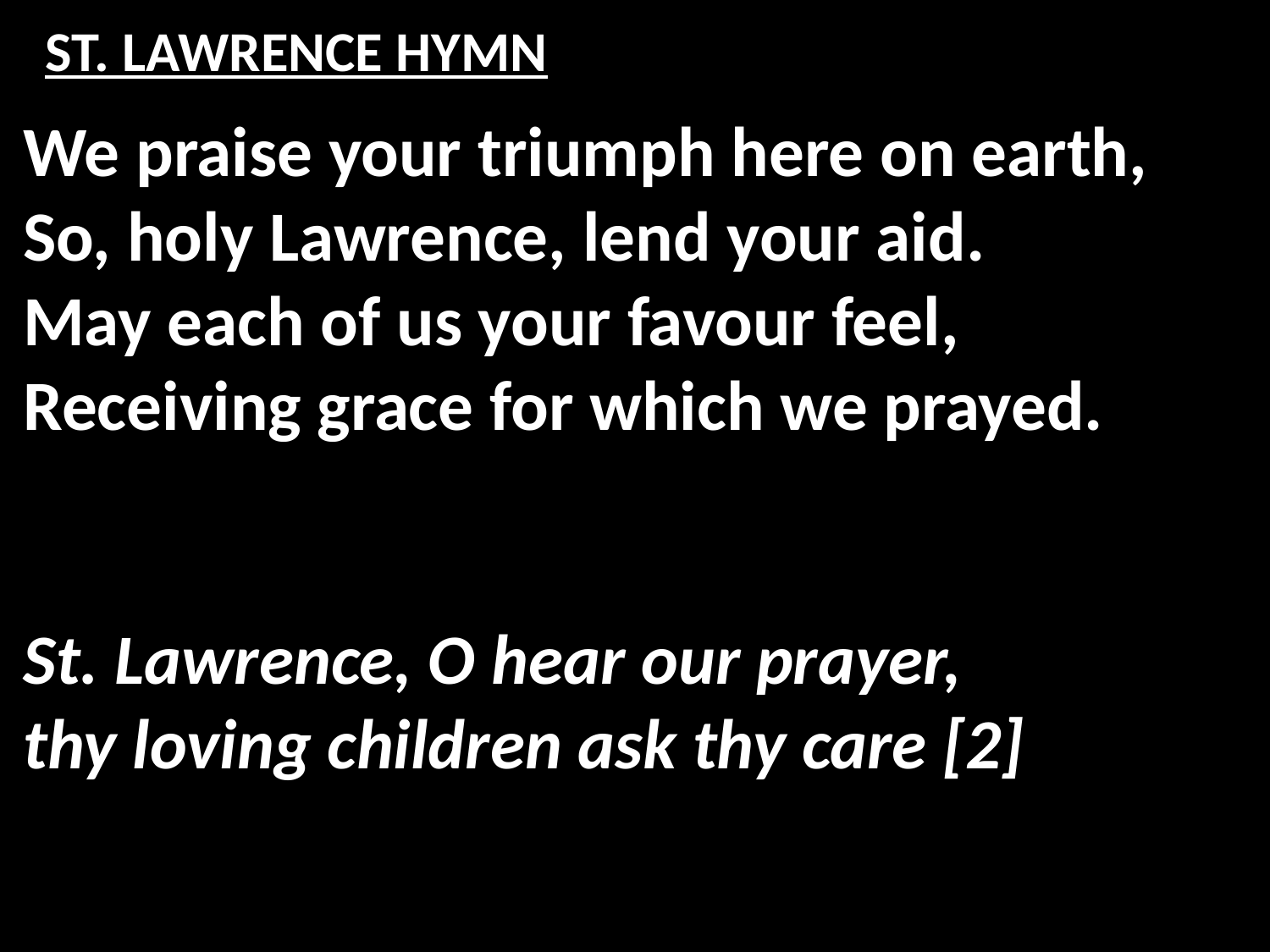

# ST. LAWRENCE HYMN
We praise your triumph here on earth,
So, holy Lawrence, lend your aid.
May each of us your favour feel,
Receiving grace for which we prayed.

St. Lawrence, O hear our prayer,
thy loving children ask thy care [2]